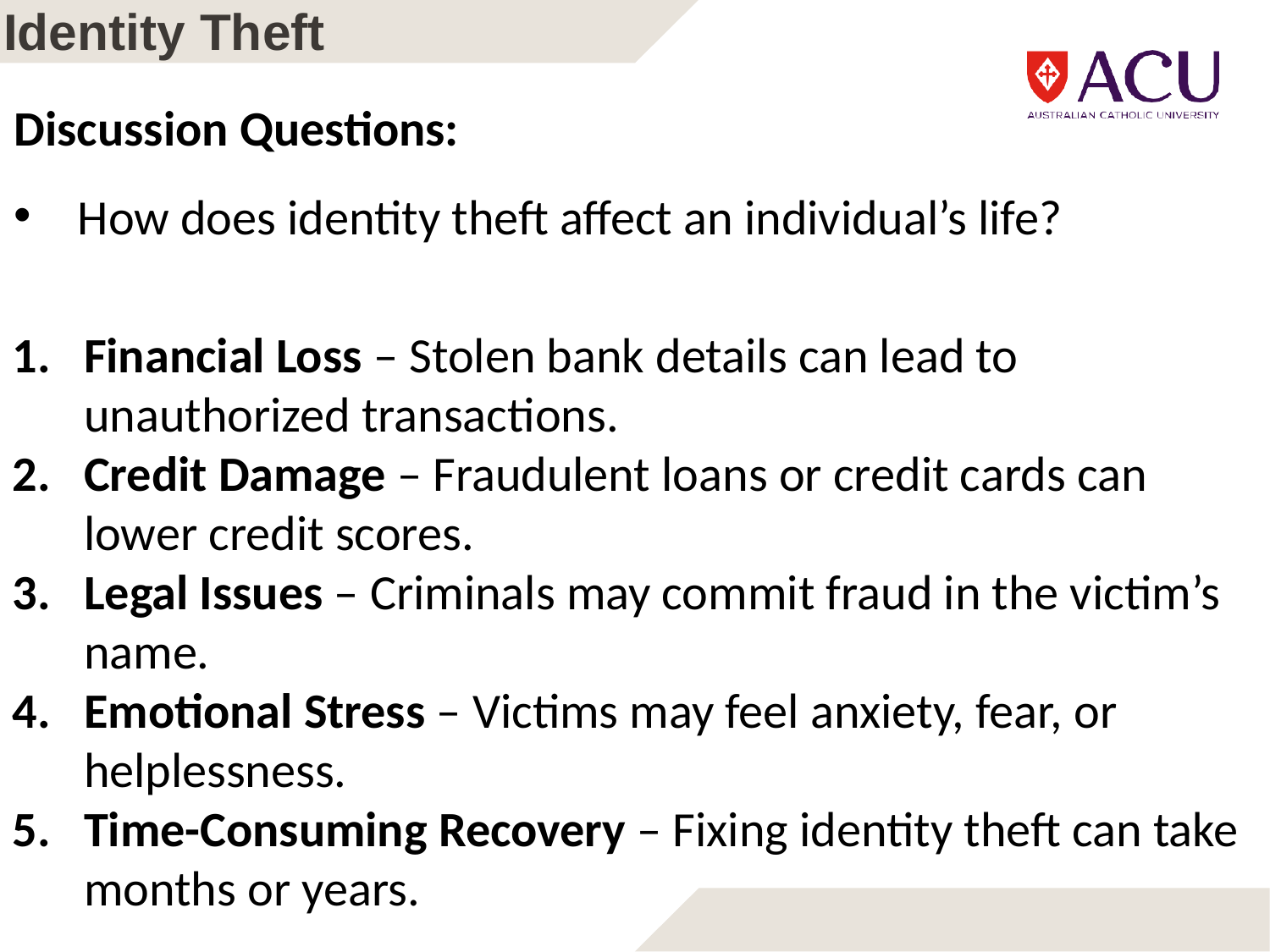

# Identity Theft
Discussion Questions:
How does identity theft affect an individual’s life?
Financial Loss – Stolen bank details can lead to unauthorized transactions.
Credit Damage – Fraudulent loans or credit cards can lower credit scores.
Legal Issues – Criminals may commit fraud in the victim’s name.
Emotional Stress – Victims may feel anxiety, fear, or helplessness.
Time-Consuming Recovery – Fixing identity theft can take months or years.